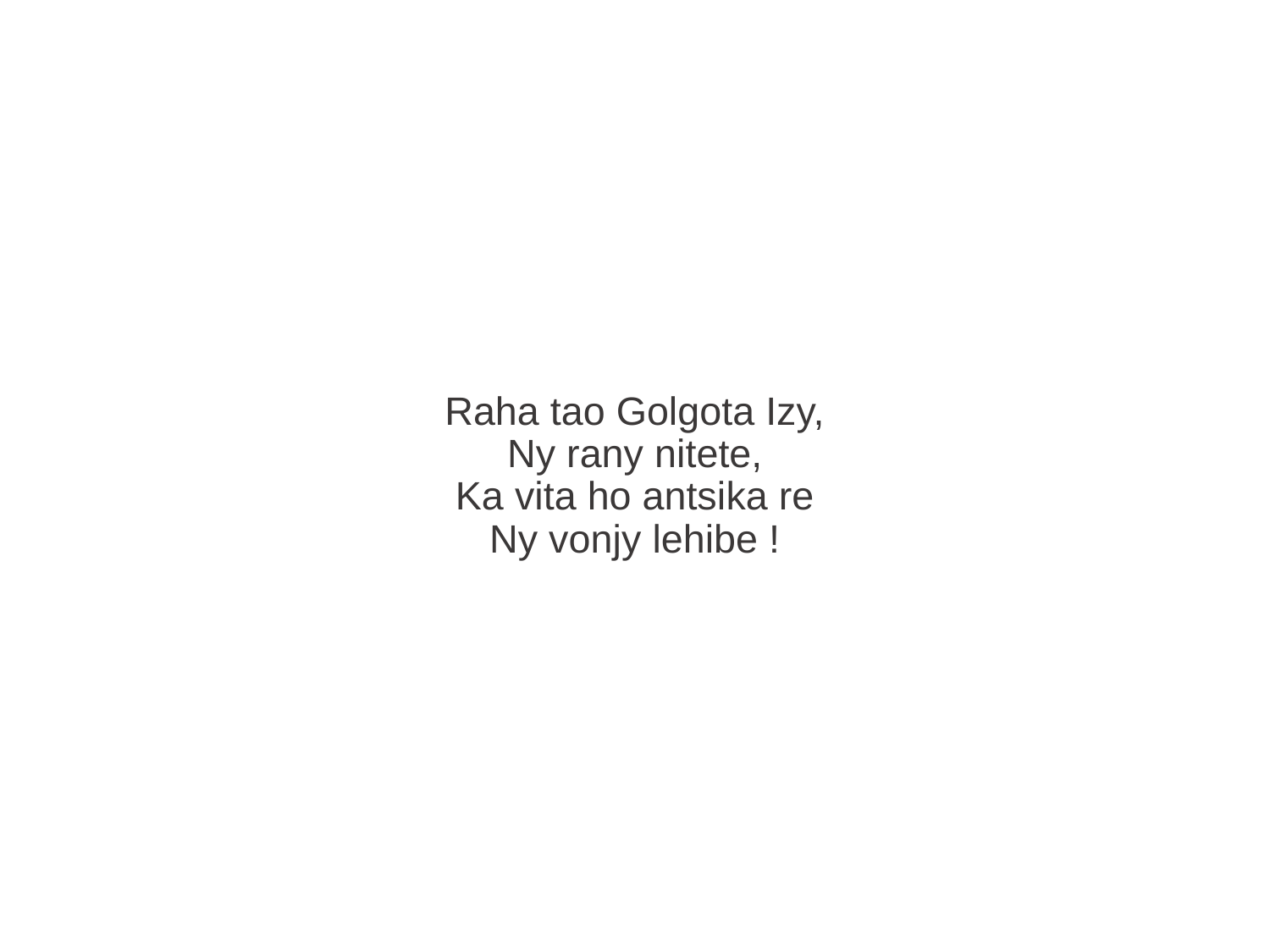

Raha tao Golgota Izy,
Ny rany nitete,
Ka vita ho antsika re
Ny vonjy lehibe !